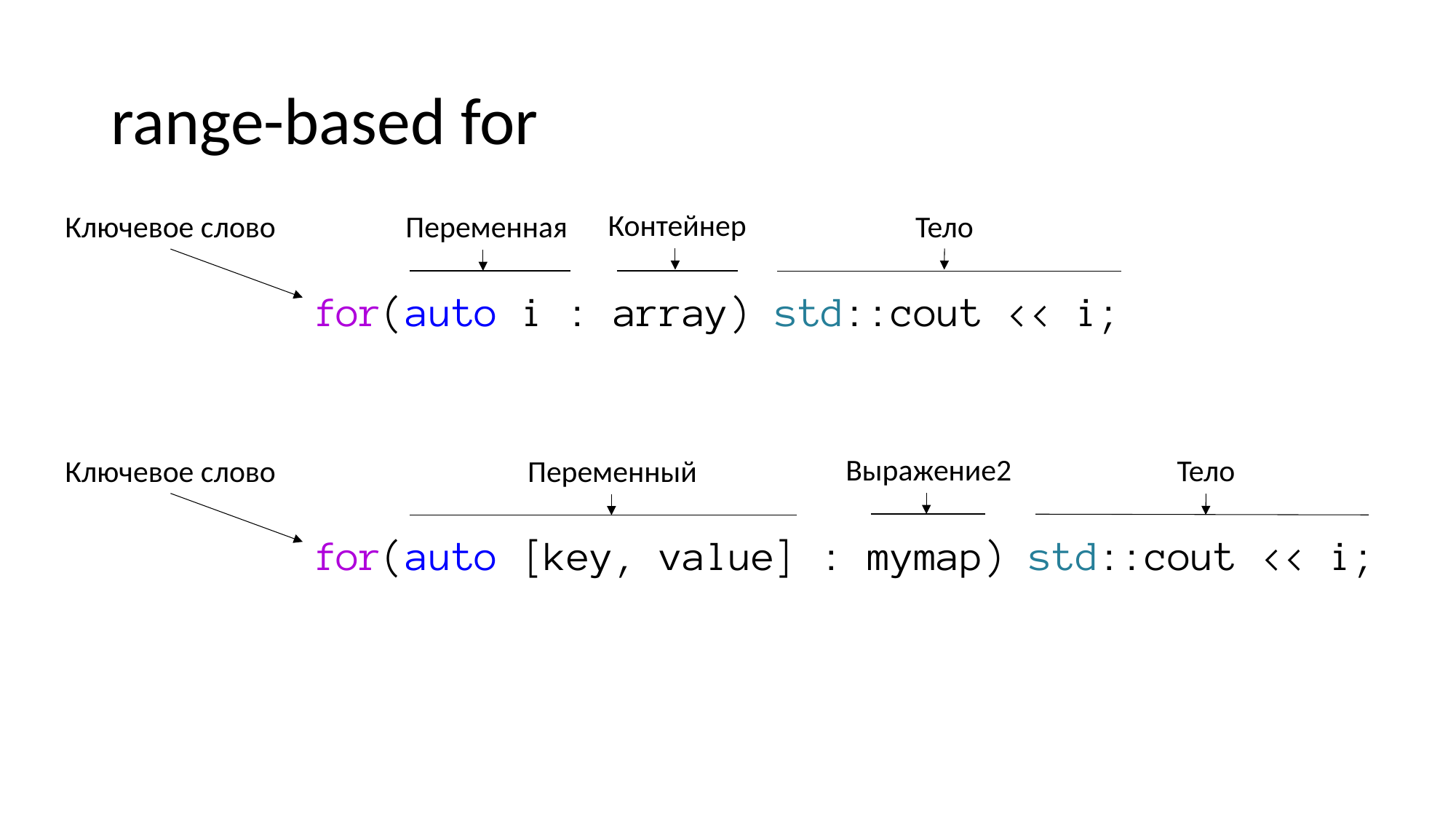

# range-based for
Контейнер
Ключевое слово
Переменная
Тело

for(auto i : array) std::cout << i;

for(auto [key, value] : mymap) std::cout << i;

Выражение2
Тело
Ключевое слово
Переменный